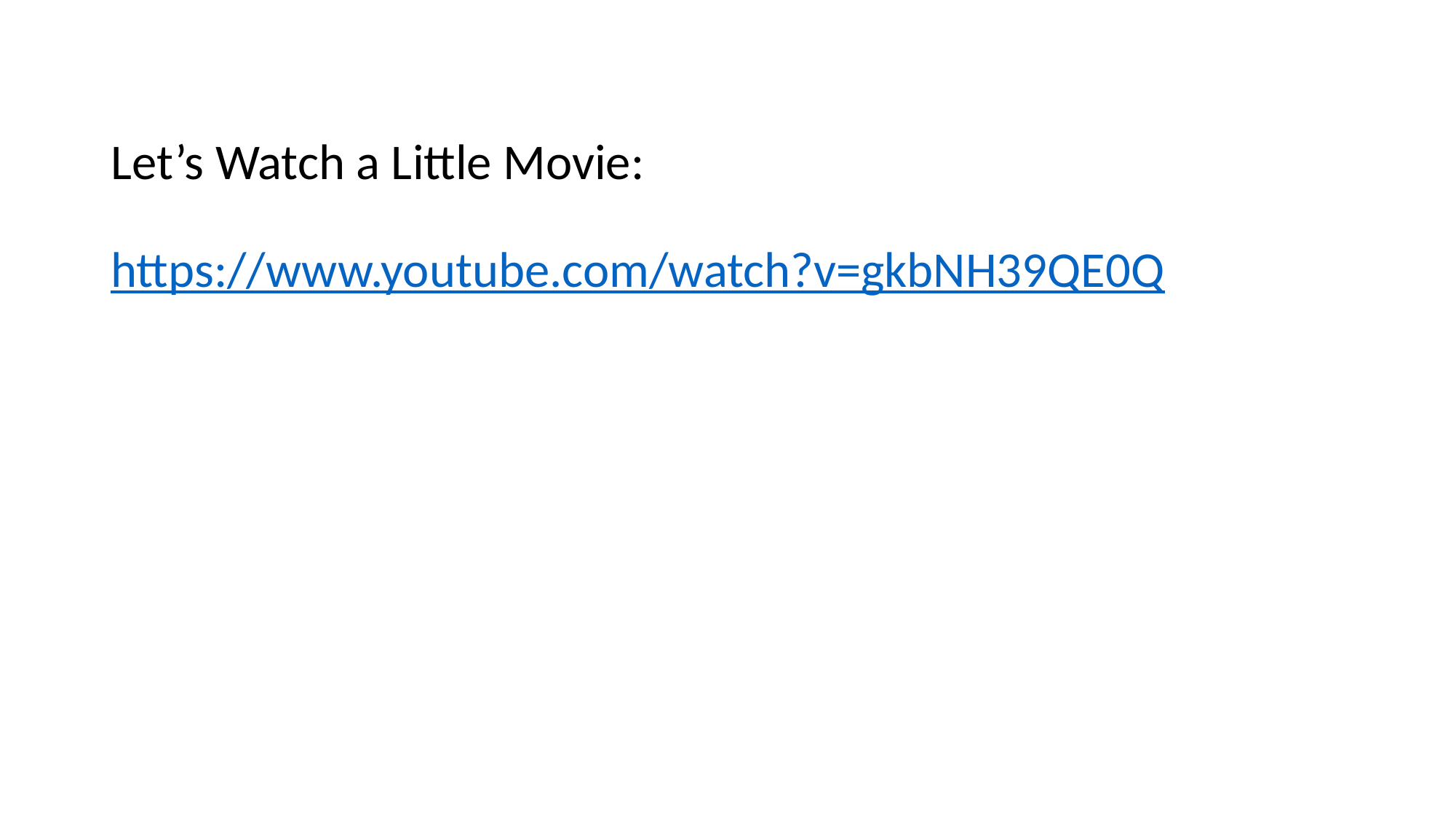

# Let’s Watch a Little Movie: https://www.youtube.com/watch?v=gkbNH39QE0Q